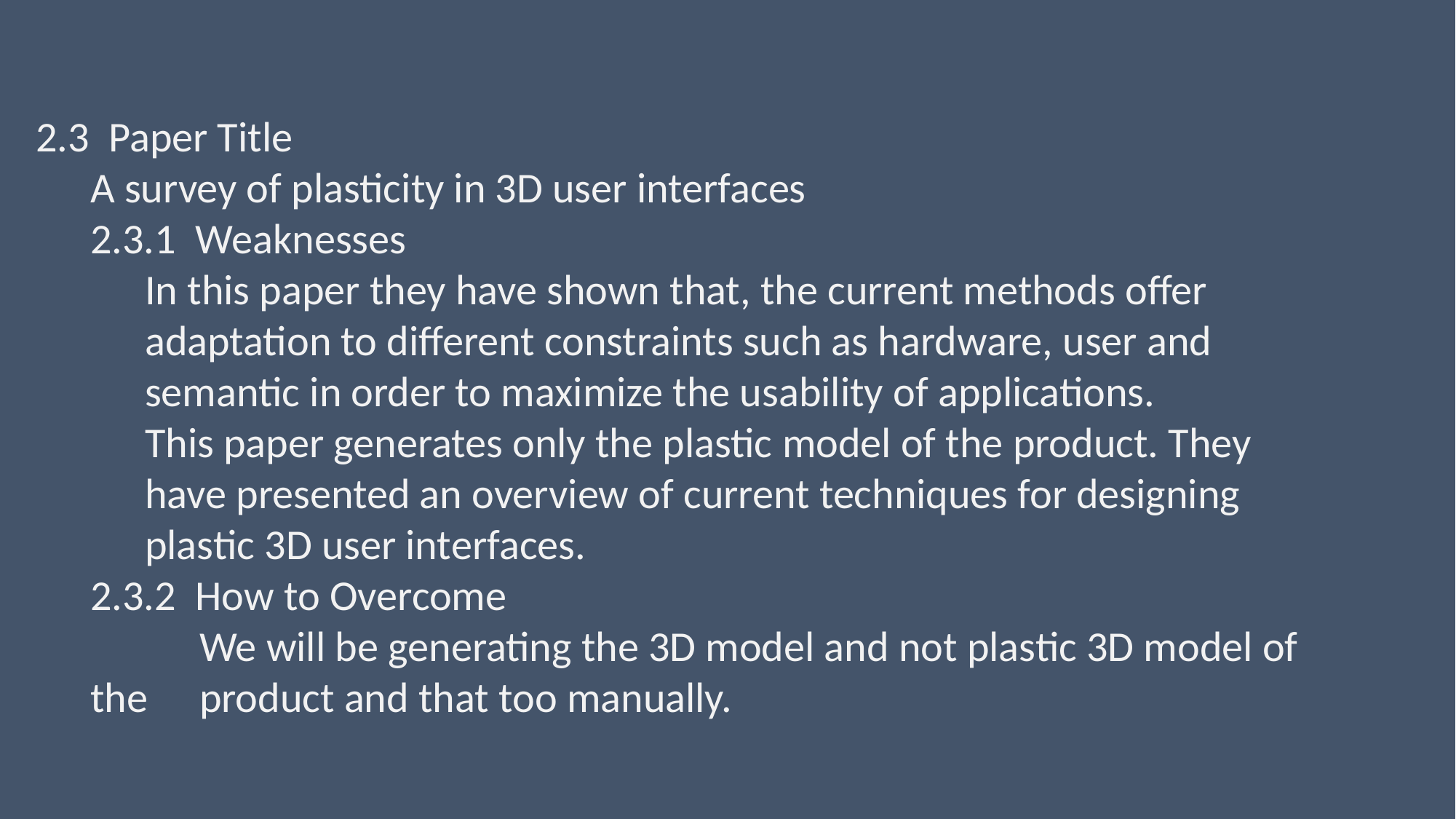

2.3  Paper Title
A survey of plasticity in 3D user interfaces
2.3.1  Weaknesses
In this paper they have shown that, the current methods offer adaptation to different constraints such as hardware, user and semantic in order to maximize the usability of applications.
This paper generates only the plastic model of the product. They have presented an overview of current techniques for designing plastic 3D user interfaces.
2.3.2  How to Overcome
	We will be generating the 3D model and not plastic 3D model of the 	product and that too manually.